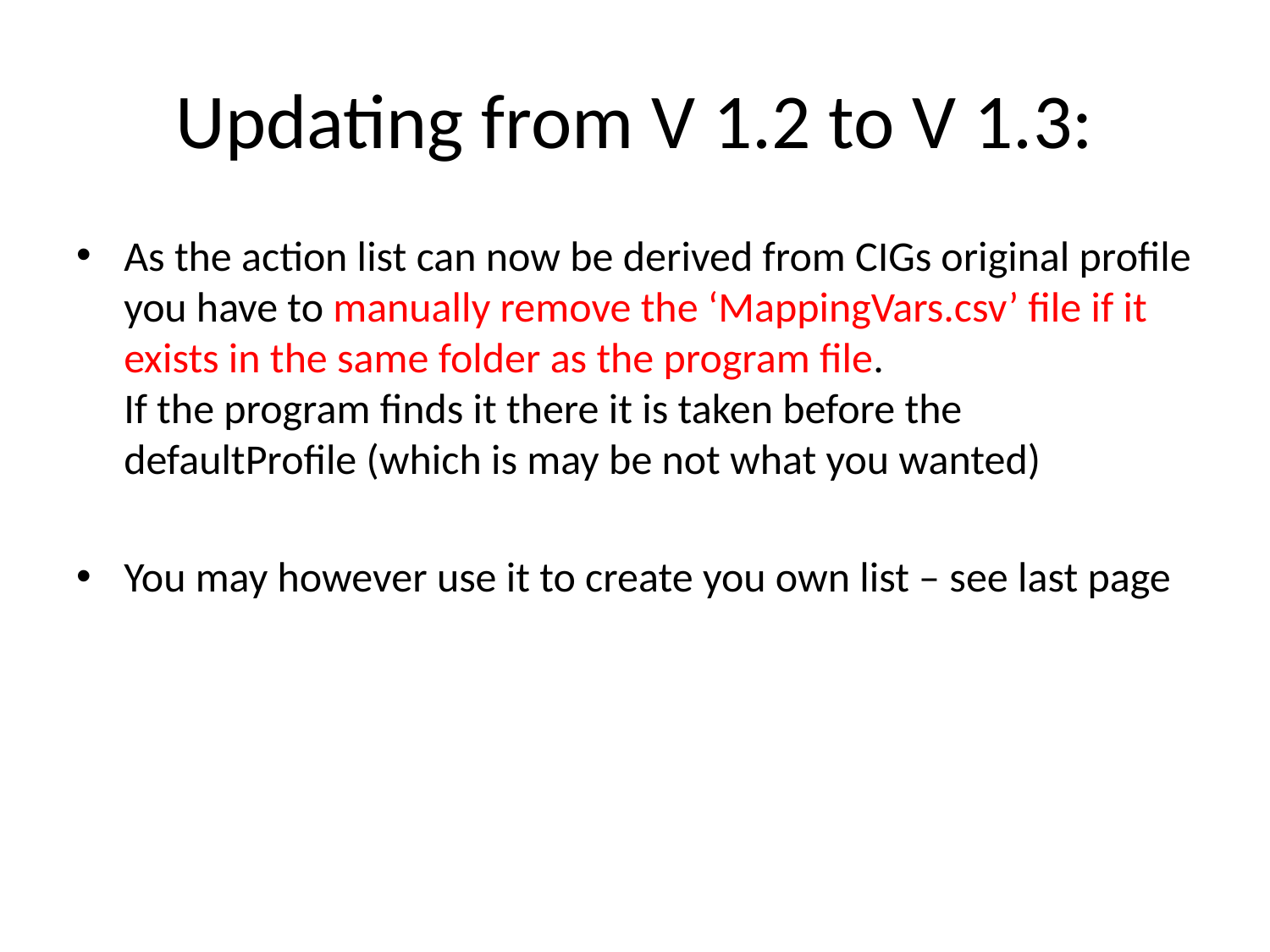

# Updating from V 1.2 to V 1.3:
As the action list can now be derived from CIGs original profile you have to manually remove the ‘MappingVars.csv’ file if it exists in the same folder as the program file.
If the program finds it there it is taken before the defaultProfile (which is may be not what you wanted)

You may however use it to create you own list – see last page